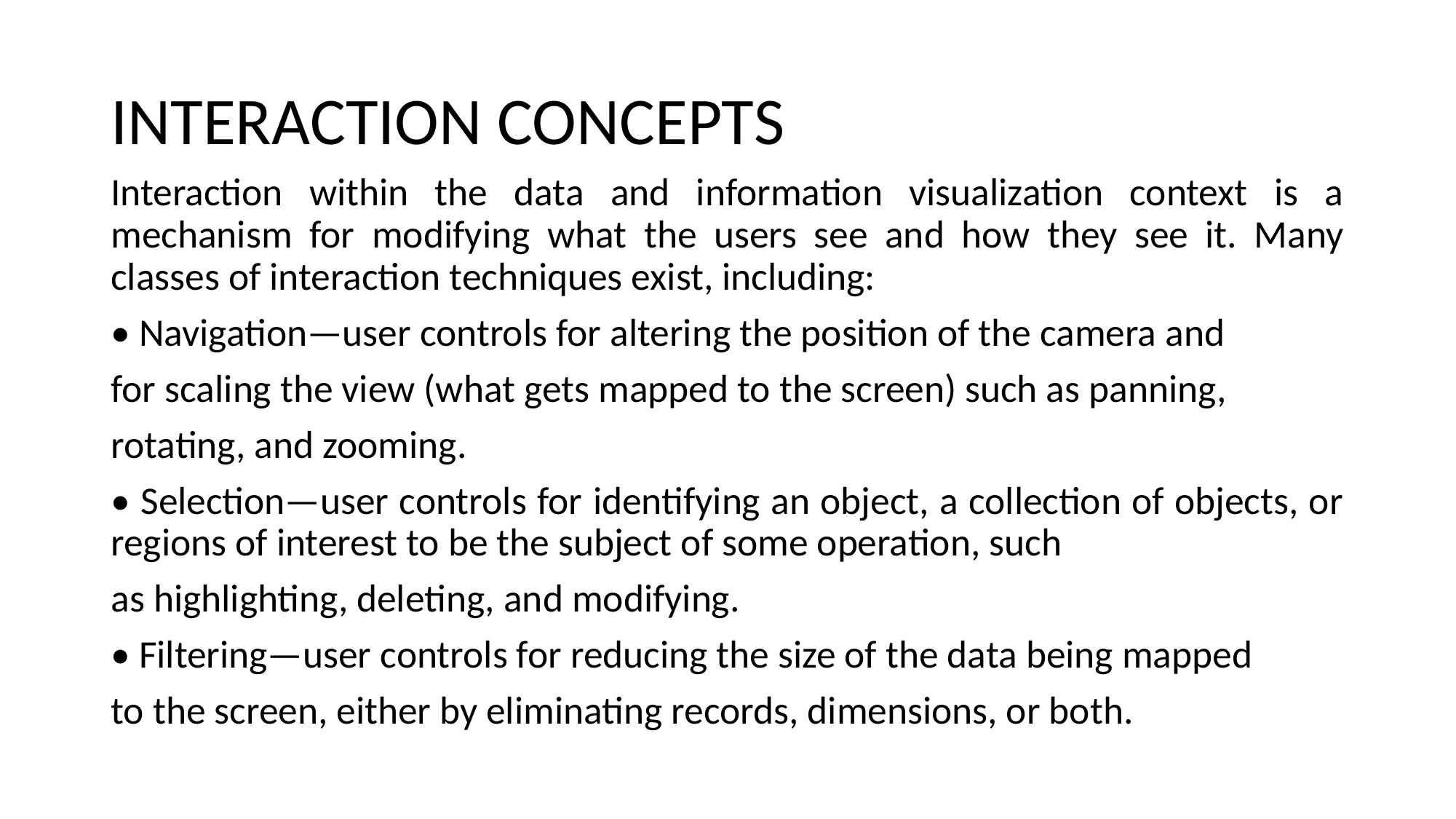

# INTERACTION CONCEPTS
Interaction within the data and information visualization context is a mechanism for modifying what the users see and how they see it. Many classes of interaction techniques exist, including:
• Navigation—user controls for altering the position of the camera and
for scaling the view (what gets mapped to the screen) such as panning,
rotating, and zooming.
• Selection—user controls for identifying an object, a collection of objects, or regions of interest to be the subject of some operation, such
as highlighting, deleting, and modifying.
• Filtering—user controls for reducing the size of the data being mapped
to the screen, either by eliminating records, dimensions, or both.